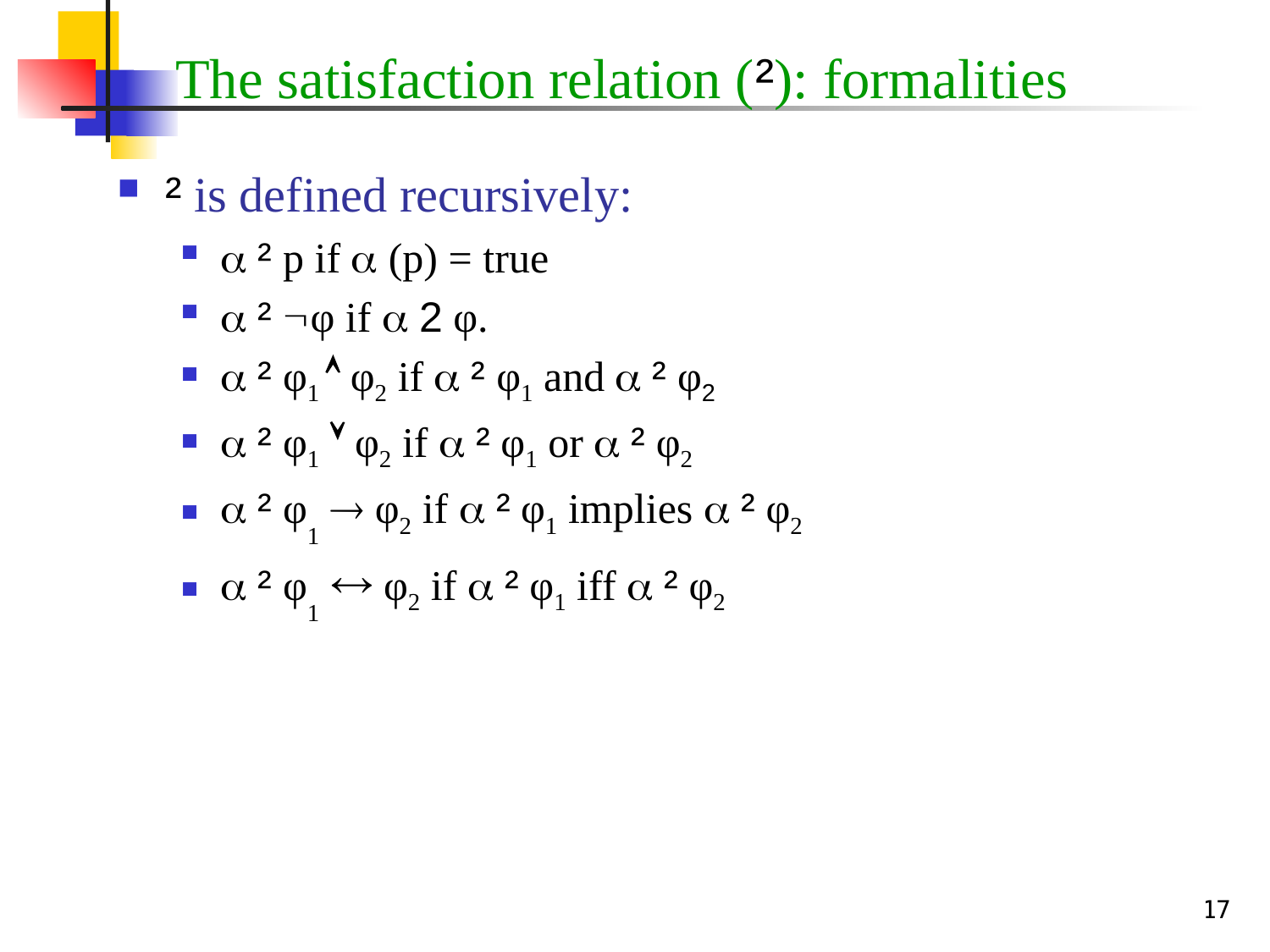

# The satisfaction relation (²): formalities
² is defined recursively:
α ² p if α (p) = true
α ² ¬φ if α 2 φ.
α ² φ1 ∧ φ2 if α ² φ1 and α ² φ2
α ² φ1 ∨ φ2 if α ² φ1 or α ² φ2
α ² φ1 → φ2 if α ² φ1 implies α ² φ2
α ² φ1 ↔ φ2 if α ² φ1 iff α ² φ2
17